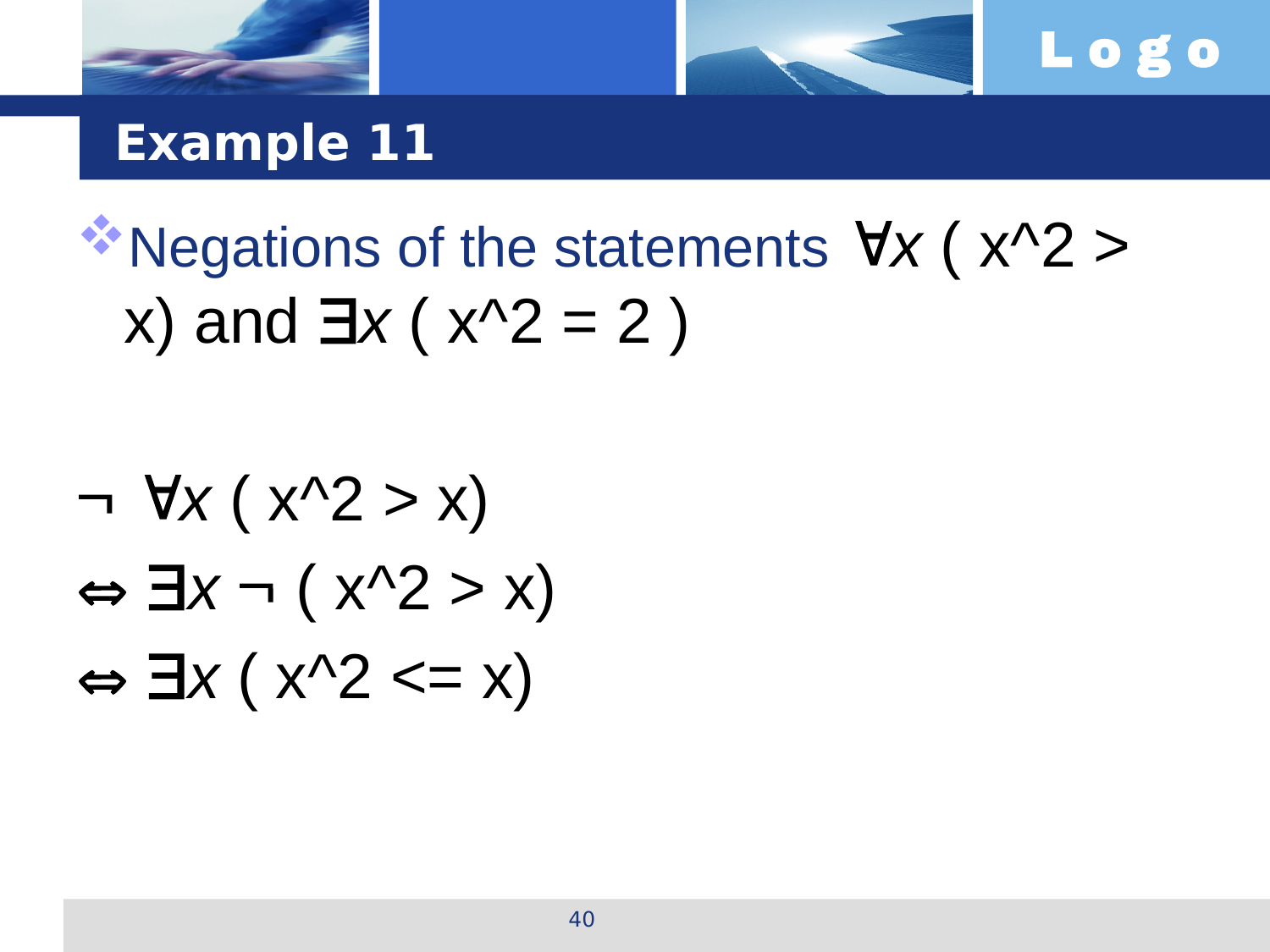

# Example 11
Negations of the statements ∀x ( x^2 > x) and ∃x ( x^2 = 2 )

¬ ∀x ( x^2 > x)
⇔ ∃x ¬ ( x^2 > x)
⇔ ∃x ( x^2 <= x)

40